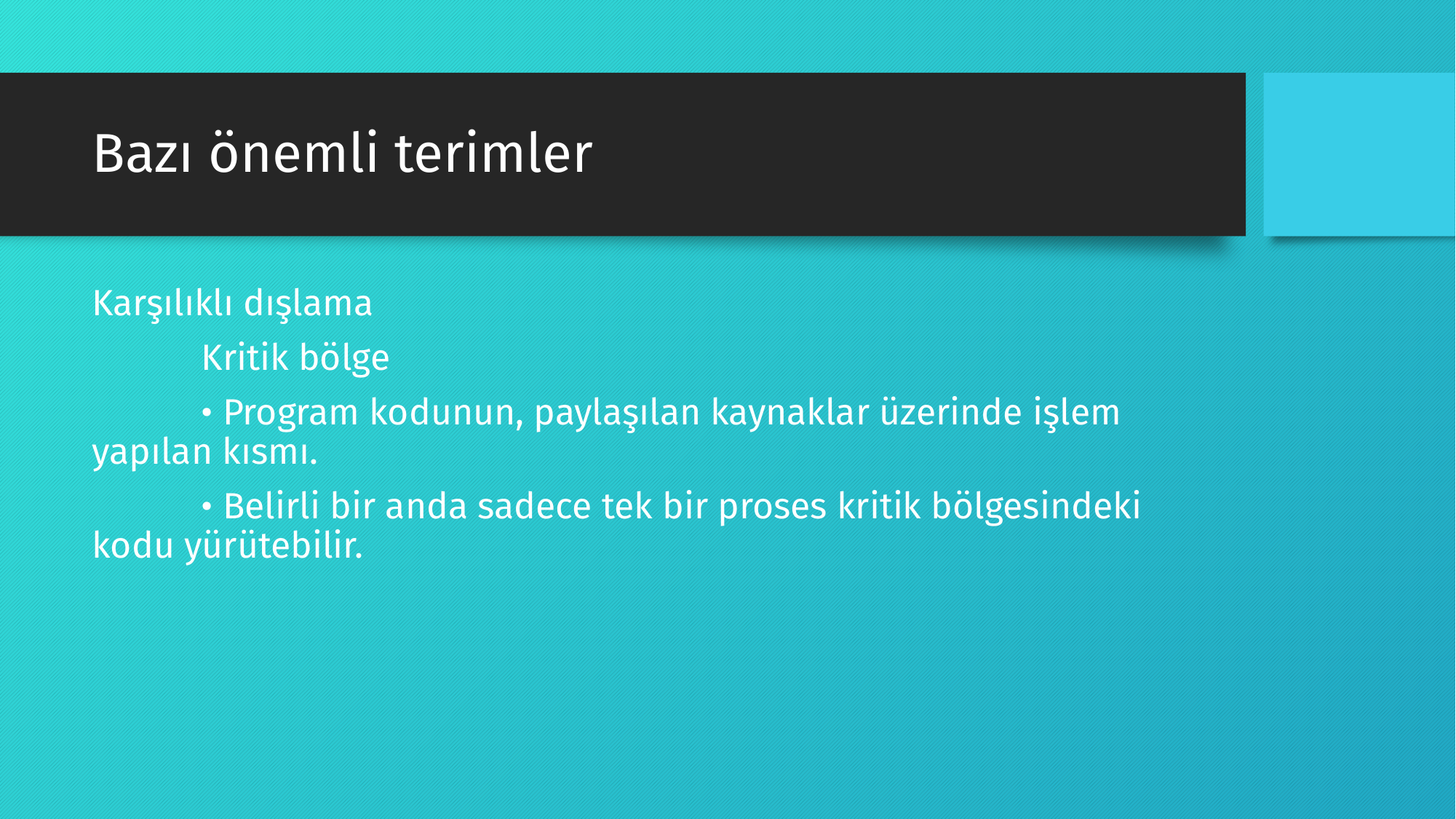

# Bazı önemli terimler
Karşılıklı dışlama
	Kritik bölge
	• Program kodunun, paylaşılan kaynaklar üzerinde işlem 	yapılan kısmı.
	• Belirli bir anda sadece tek bir proses kritik bölgesindeki 	kodu yürütebilir.